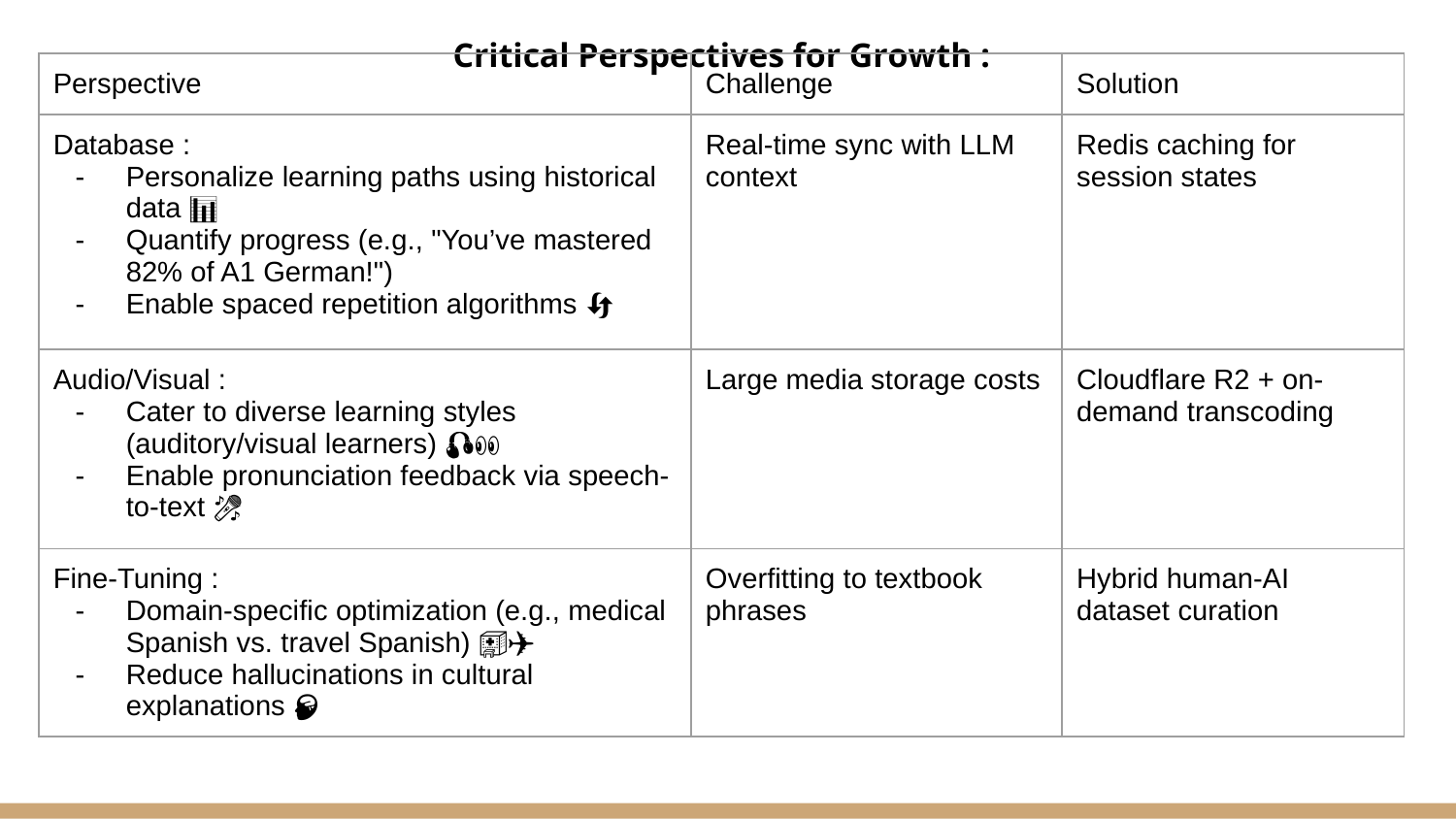

Critical Perspectives for Growth :
| Perspective | Challenge | Solution |
| --- | --- | --- |
| Database : Personalize learning paths using historical data 📊 Quantify progress (e.g., "You’ve mastered 82% of A1 German!") Enable spaced repetition algorithms 🔄 | Real-time sync with LLM context | Redis caching for session states |
| Audio/Visual : Cater to diverse learning styles (auditory/visual learners) 🎧👀 Enable pronunciation feedback via speech-to-text 🎤 | Large media storage costs | Cloudflare R2 + on-demand transcoding |
| Fine-Tuning : Domain-specific optimization (e.g., medical Spanish vs. travel Spanish) 🏥✈️ Reduce hallucinations in cultural explanations 🧠 | Overfitting to textbook phrases | Hybrid human-AI dataset curation |